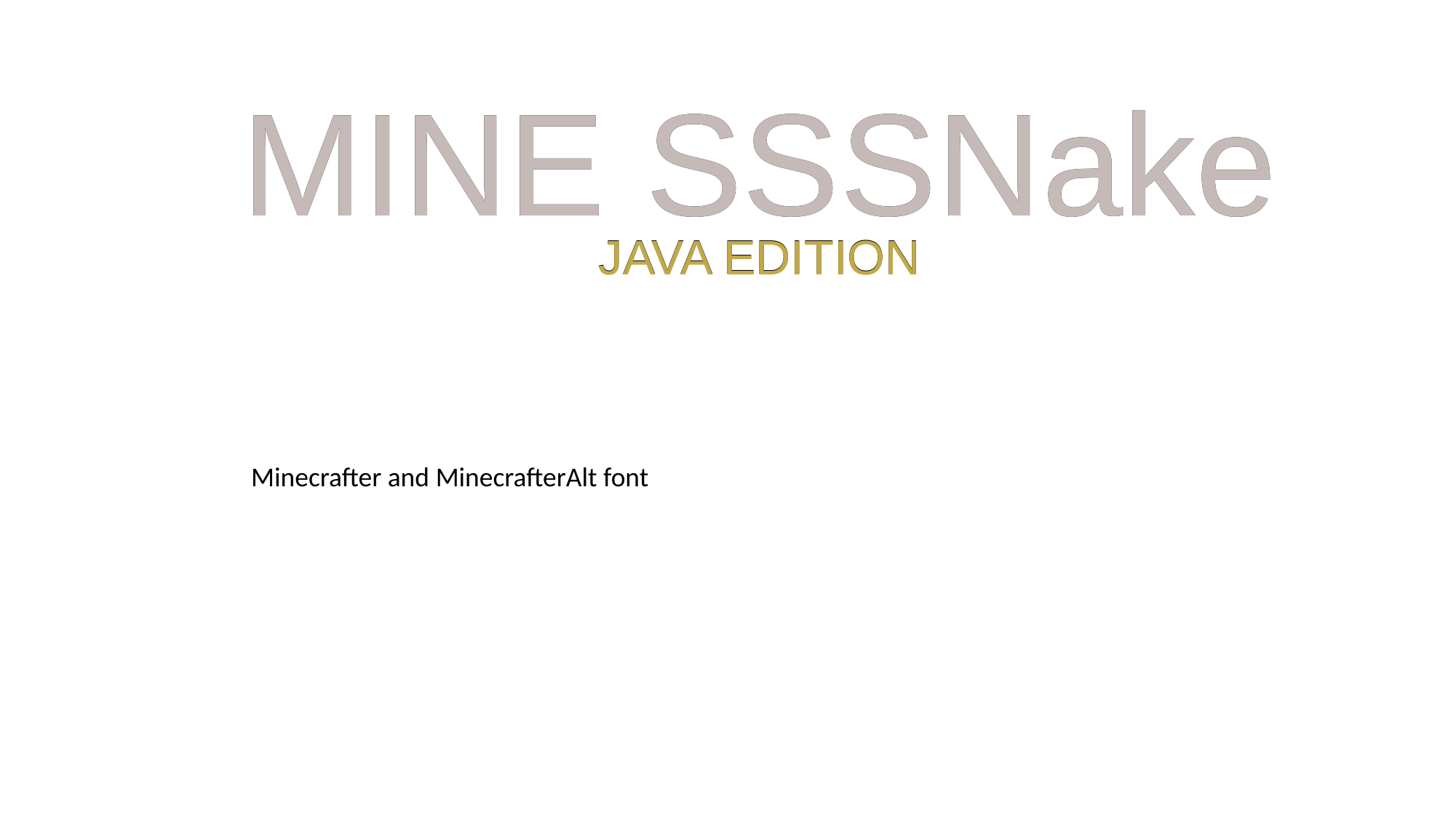

MINE SSSNake
MINE SSSNake
JAVA EDITION
JAVA EDITION
Minecrafter and MinecrafterAlt font